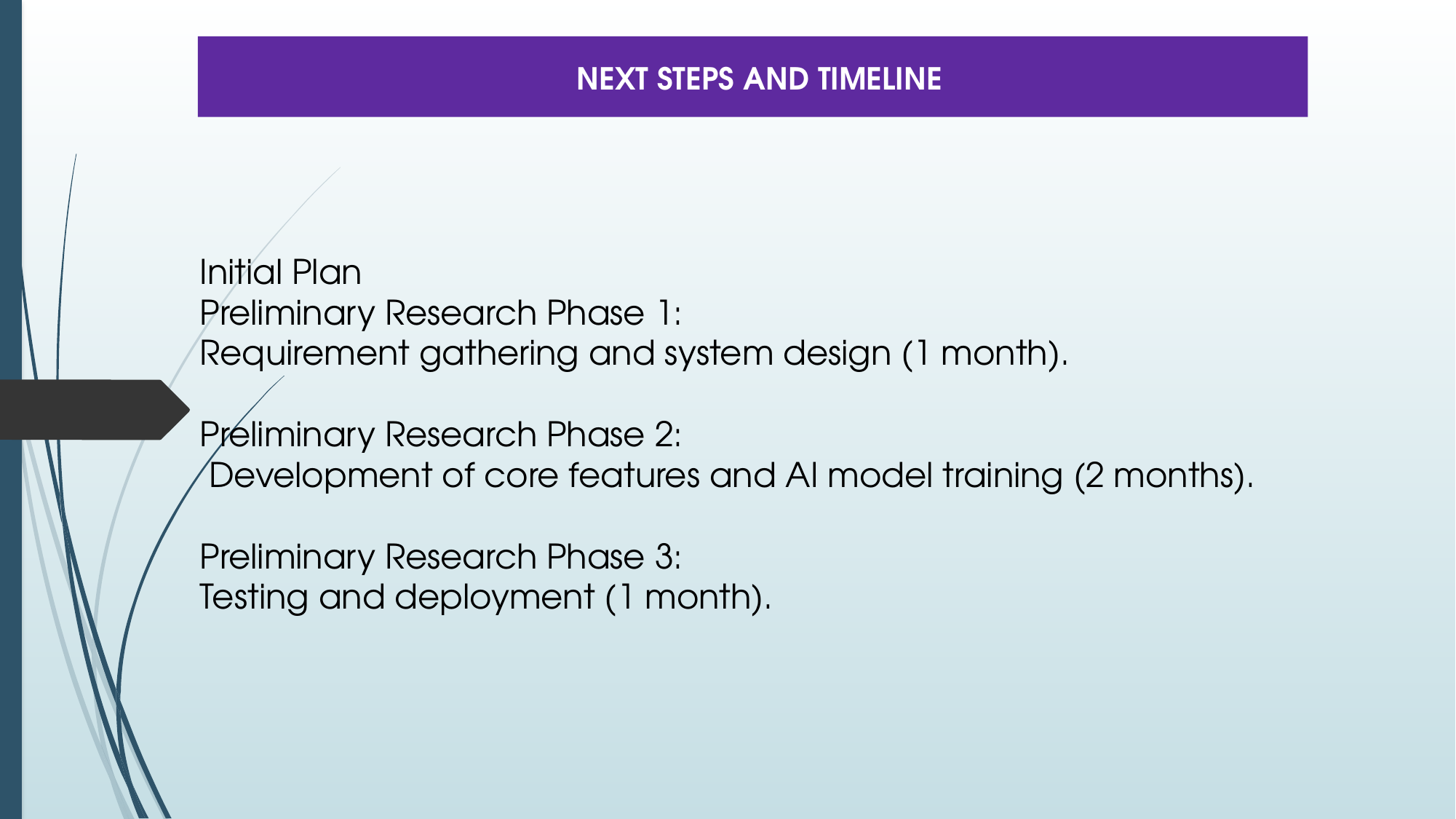

NEXT STEPS AND TIMELINE
# Initial Plan Preliminary Research Phase 1: Requirement gathering and system design (1 month). Preliminary Research Phase 2: Development of core features and AI model training (2 months). Preliminary Research Phase 3: Testing and deployment (1 month).